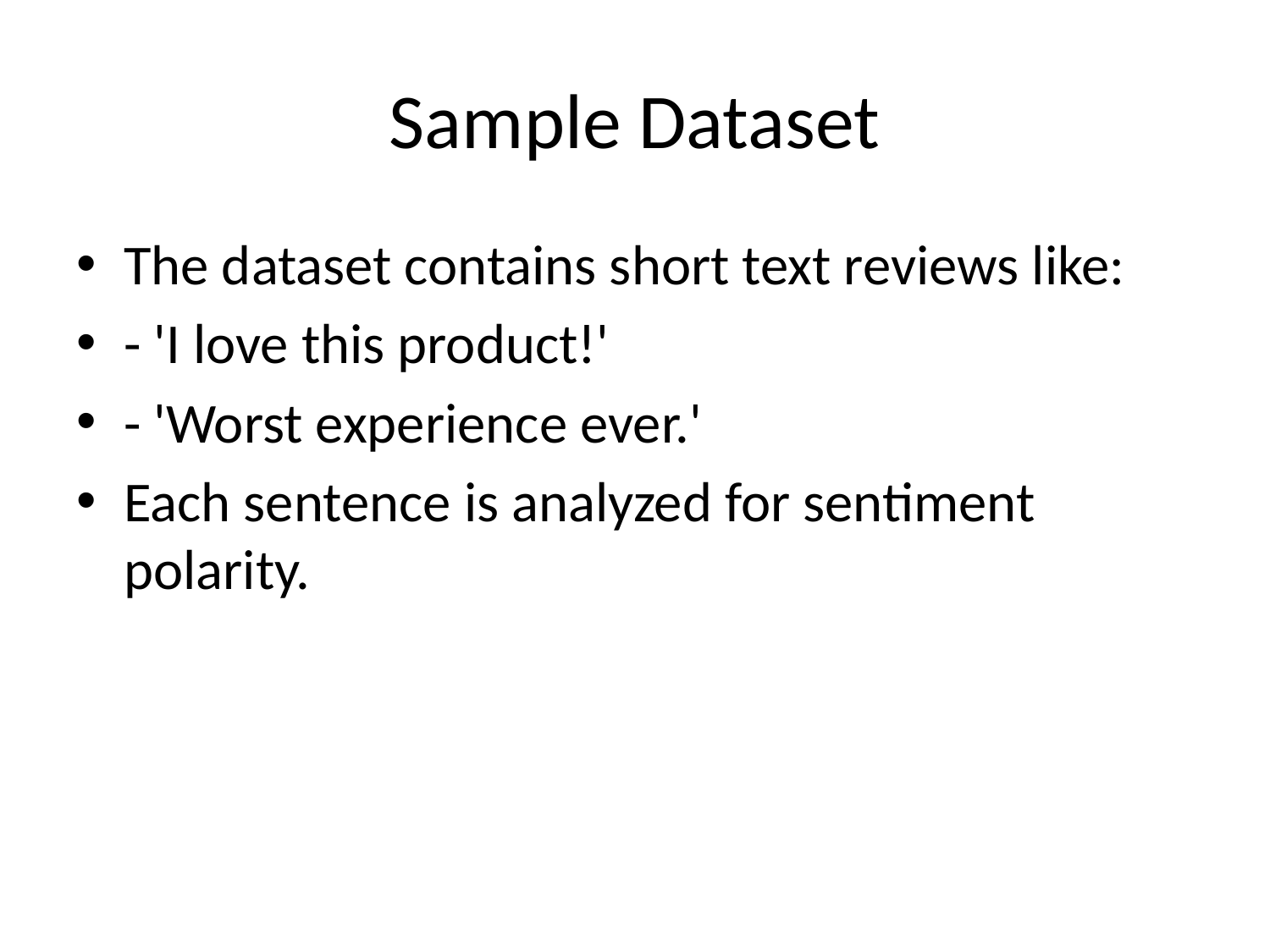

# Sample Dataset
The dataset contains short text reviews like:
- 'I love this product!'
- 'Worst experience ever.'
Each sentence is analyzed for sentiment polarity.